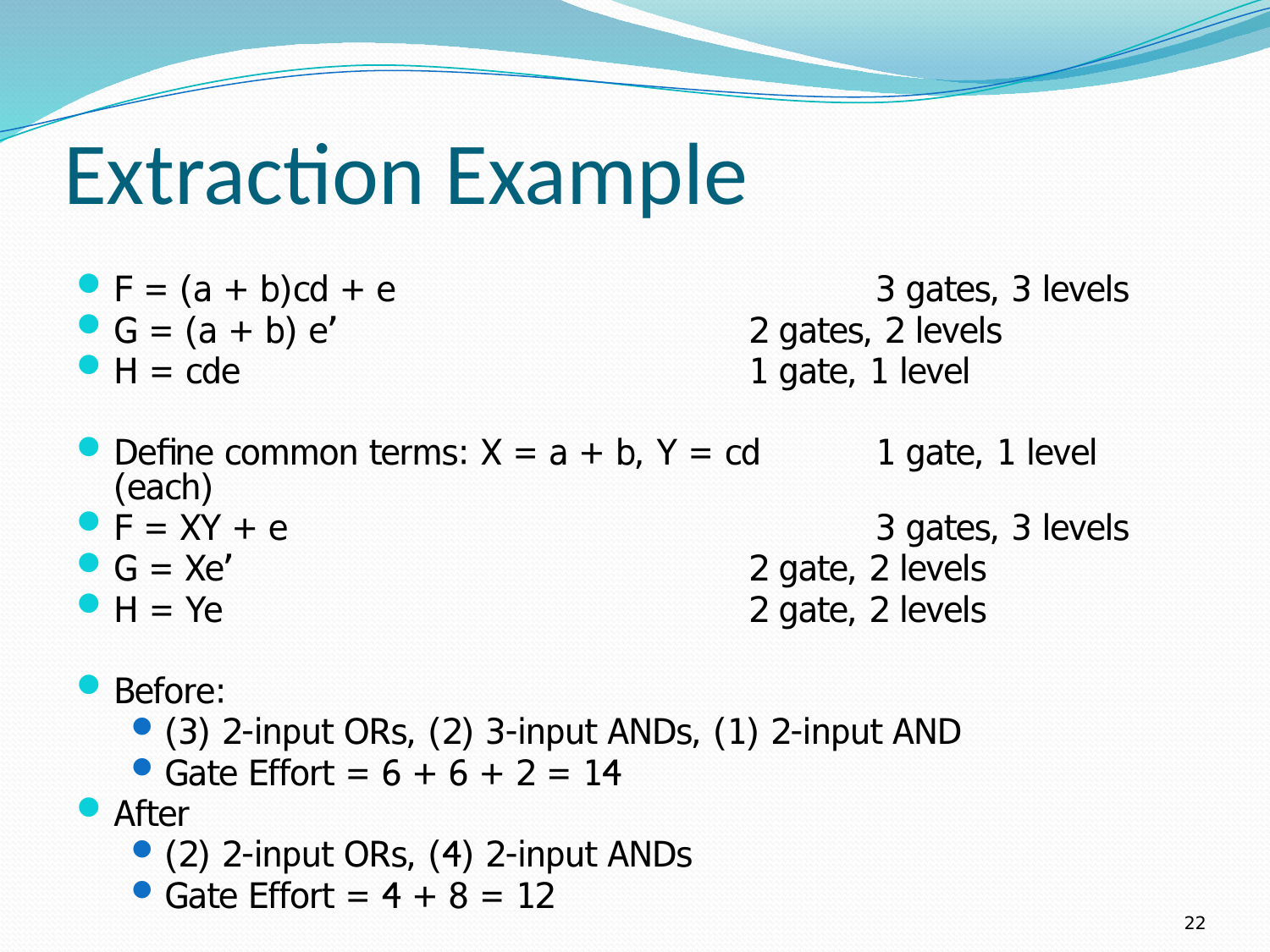

# Extraction Example
F = (a + b)cd + e				3 gates, 3 levels
G = (a + b) e’				2 gates, 2 levels
H = cde					1 gate, 1 level

Define common terms: X = a + b, Y = cd	1 gate, 1 level (each)
F = XY + e					3 gates, 3 levels
G = Xe’					2 gate, 2 levels
H = Ye					2 gate, 2 levels

Before:
(3) 2-input ORs, (2) 3-input ANDs, (1) 2-input AND
Gate Effort = 6 + 6 + 2 = 14
After
(2) 2-input ORs, (4) 2-input ANDs
Gate Effort = 4 + 8 = 12
22